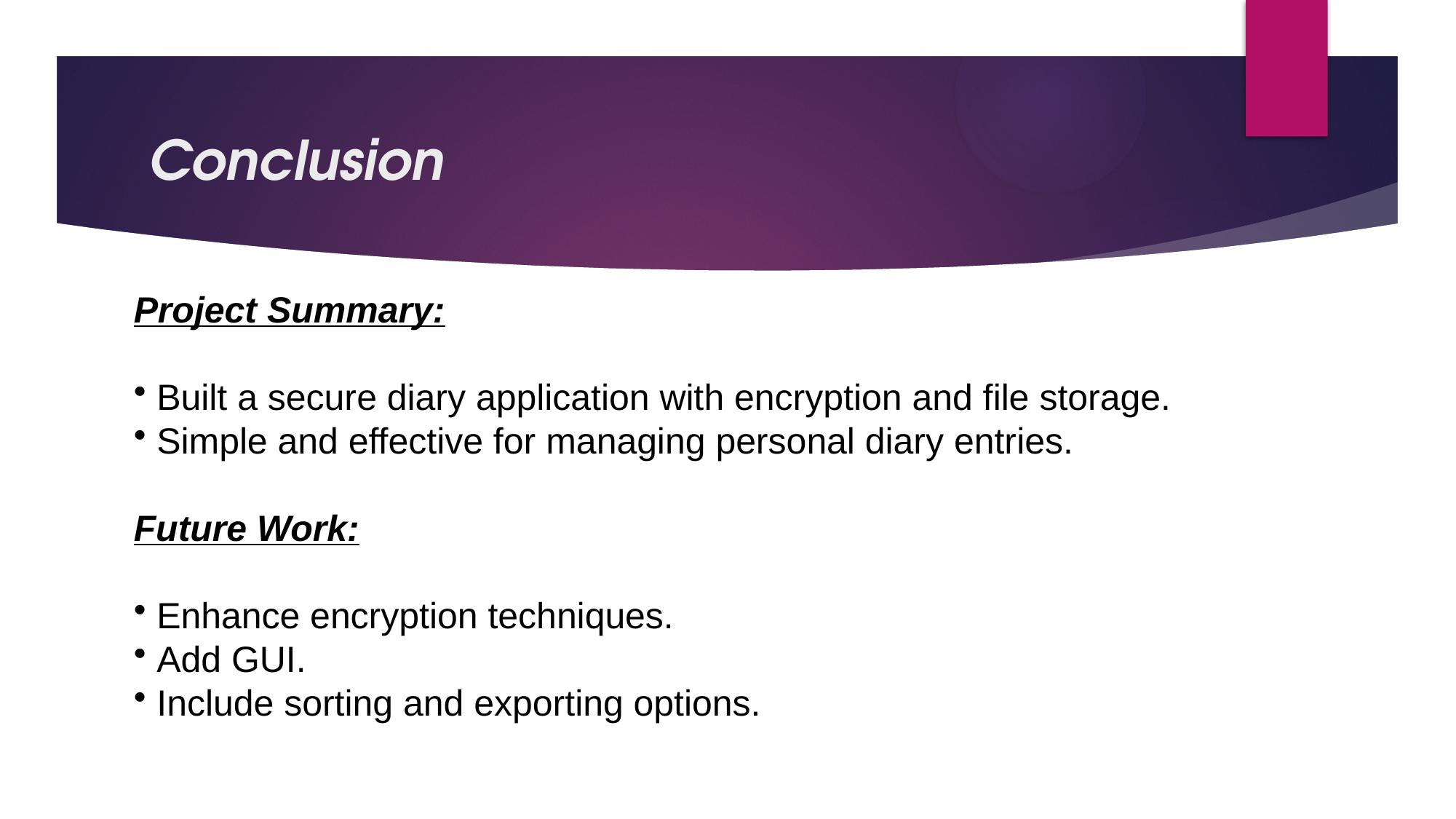

# Conclusion
Project Summary:

 Built a secure diary application with encryption and file storage.
 Simple and effective for managing personal diary entries.

Future Work:

 Enhance encryption techniques.
 Add GUI.
 Include sorting and exporting options.